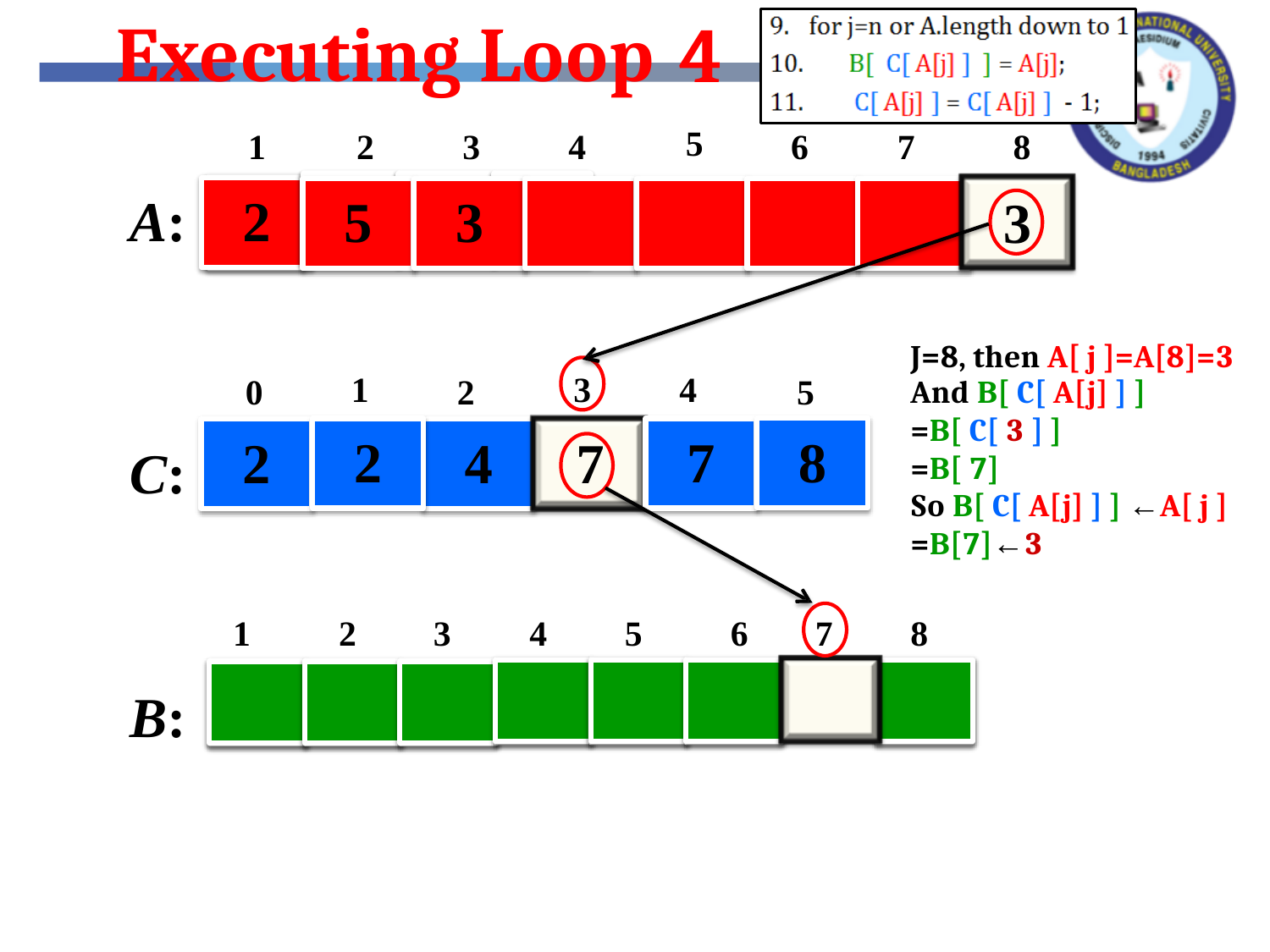

Executing Loop
4
5
1
2
3
4
6
7
8
3

2

5

3

A:
0     2     3     0

J=8, then A[ j ]=A[8]=3
And B[ C[ A[j] ] ]
=B[ C[ 3 ] ]
=B[ 7]
So B[ C[ A[j] ] ] ←A[ j ]
=B[7]←3

1
3
7
4
0
2
5

7

8

2

2

4

C:

1
2
3
4
5
6
7
8

B: